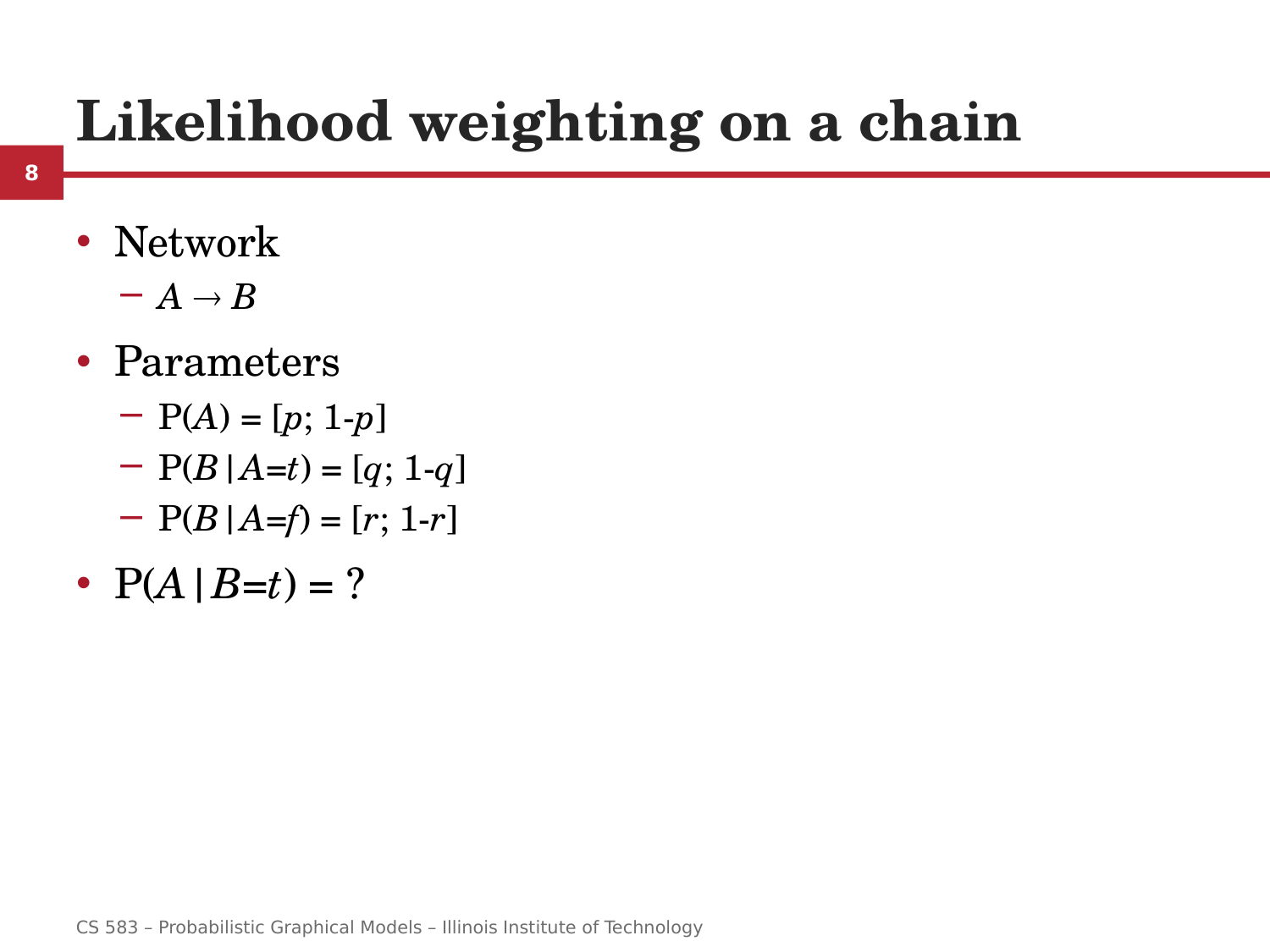

# Likelihood weighting on a chain
Network
A → B
Parameters
P(A) = [p; 1-p]
P(B|A=t) = [q; 1-q]
P(B|A=f) = [r; 1-r]
P(A|B=t) = ?
8
CS 583 – Probabilistic Graphical Models – Illinois Institute of Technology